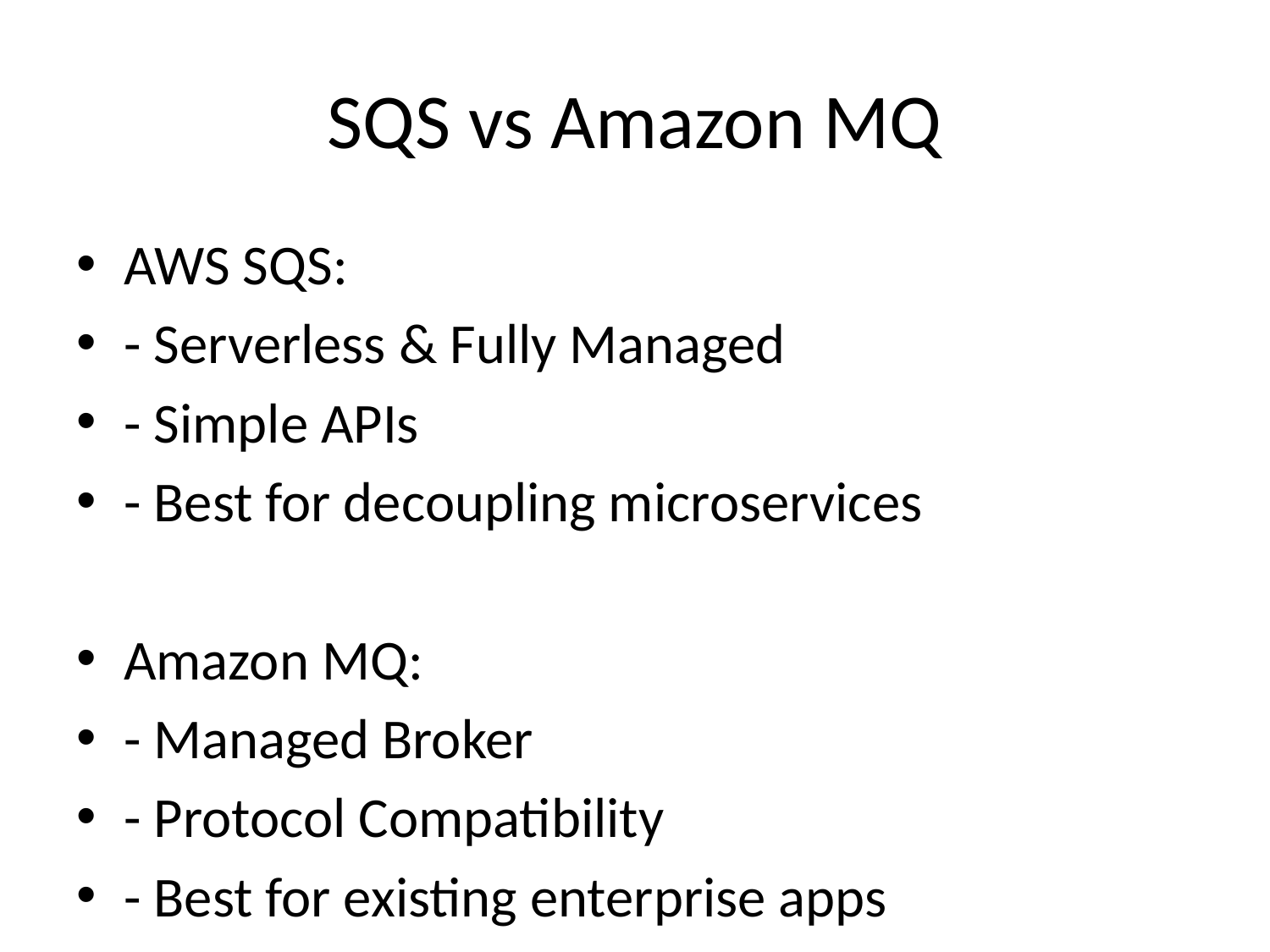

# SQS vs Amazon MQ
AWS SQS:
- Serverless & Fully Managed
- Simple APIs
- Best for decoupling microservices

Amazon MQ:
- Managed Broker
- Protocol Compatibility
- Best for existing enterprise apps